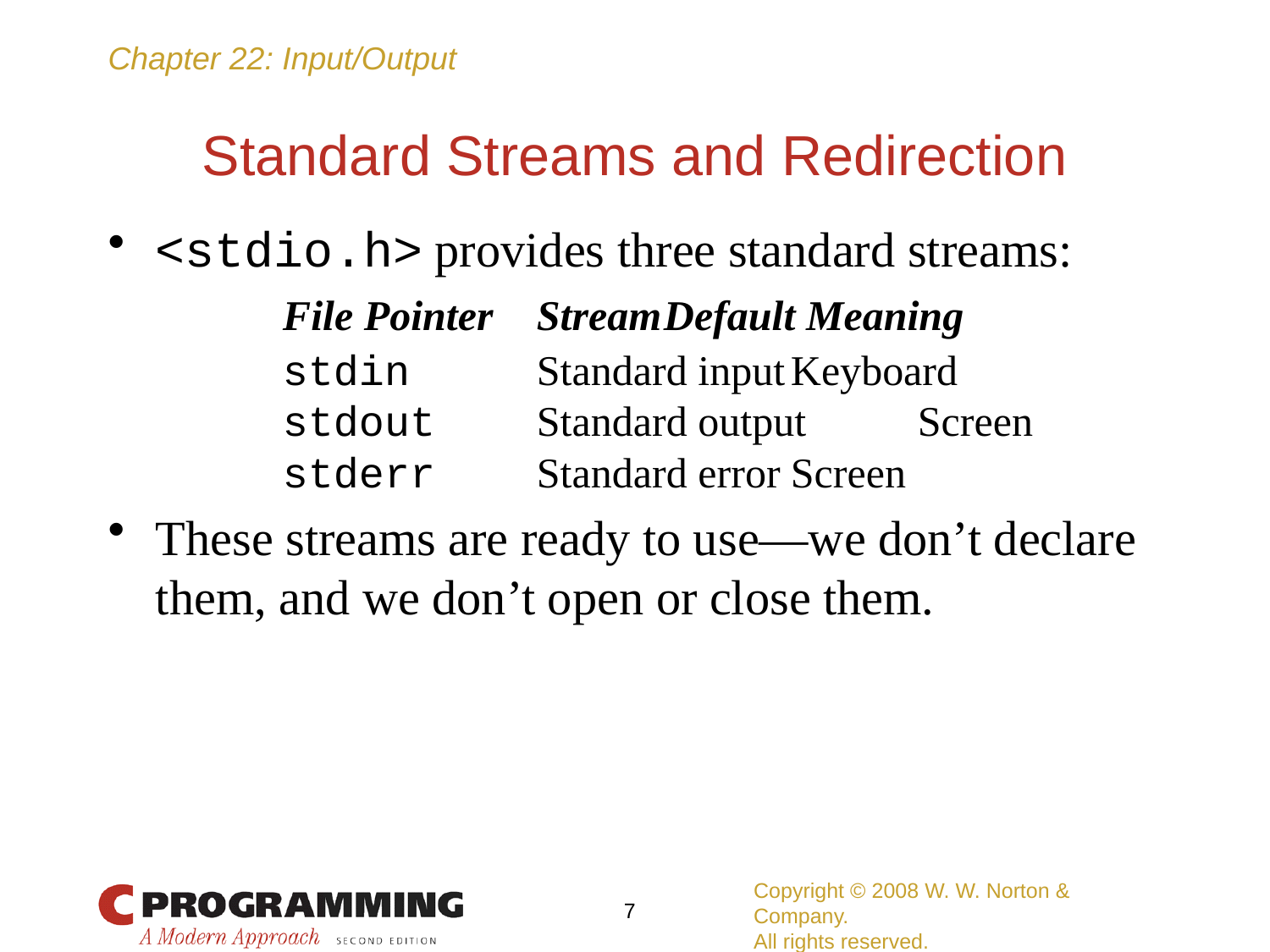

# Standard Streams and Redirection
<stdio.h> provides three standard streams:
		File Pointer	Stream	Default Meaning
		stdin	Standard input	Keyboard
		stdout	Standard output	Screen
		stderr	Standard error	Screen
These streams are ready to use—we don’t declare them, and we don’t open or close them.

Copyright © 2008 W. W. Norton & Company.
All rights reserved.
7